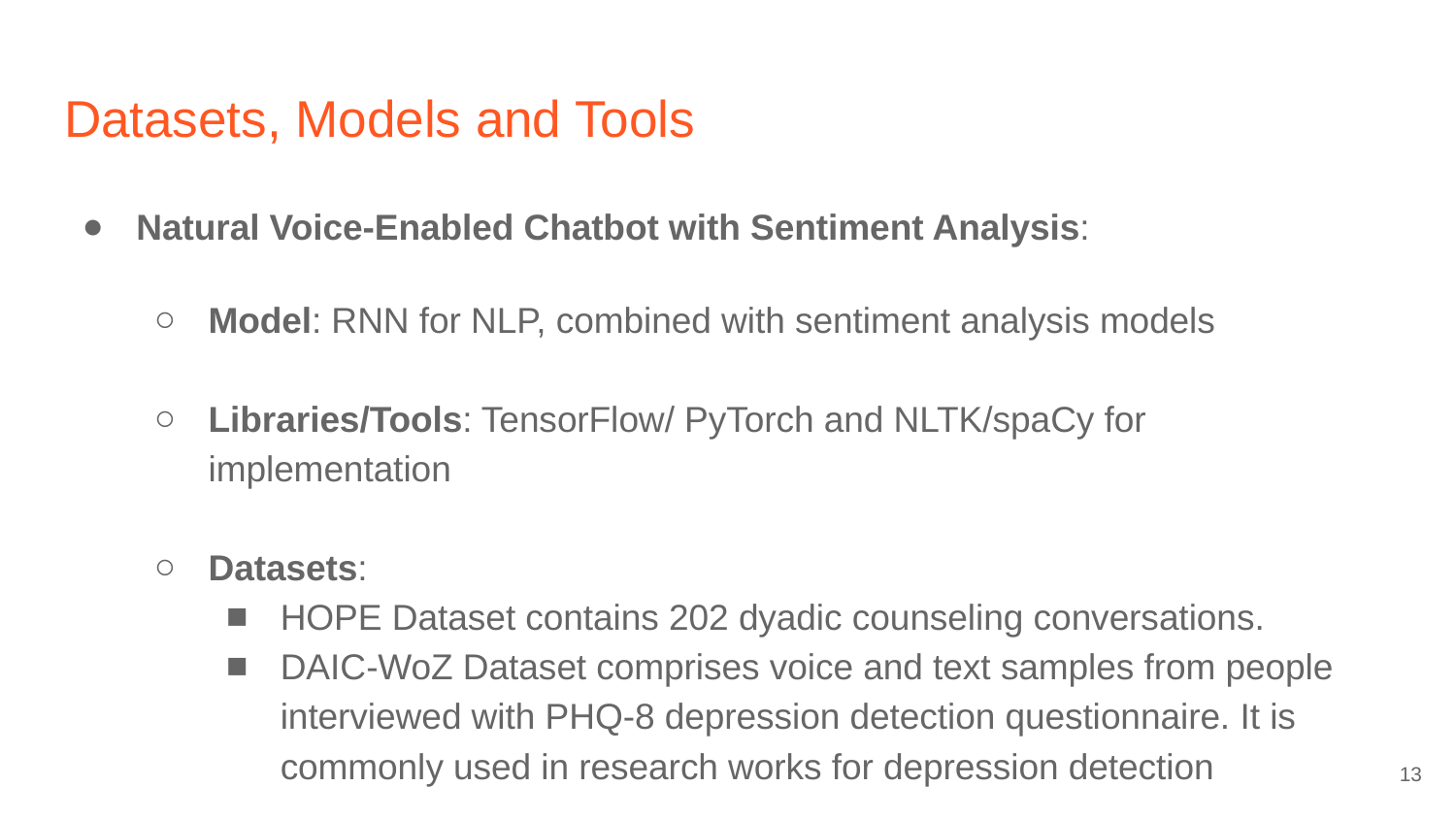

# Datasets, Models and Tools
Natural Voice-Enabled Chatbot with Sentiment Analysis:
Model: RNN for NLP, combined with sentiment analysis models
Libraries/Tools: TensorFlow/ PyTorch and NLTK/spaCy for implementation
Datasets:
HOPE Dataset contains 202 dyadic counseling conversations.
DAIC-WoZ Dataset comprises voice and text samples from people interviewed with PHQ-8 depression detection questionnaire. It is commonly used in research works for depression detection
13